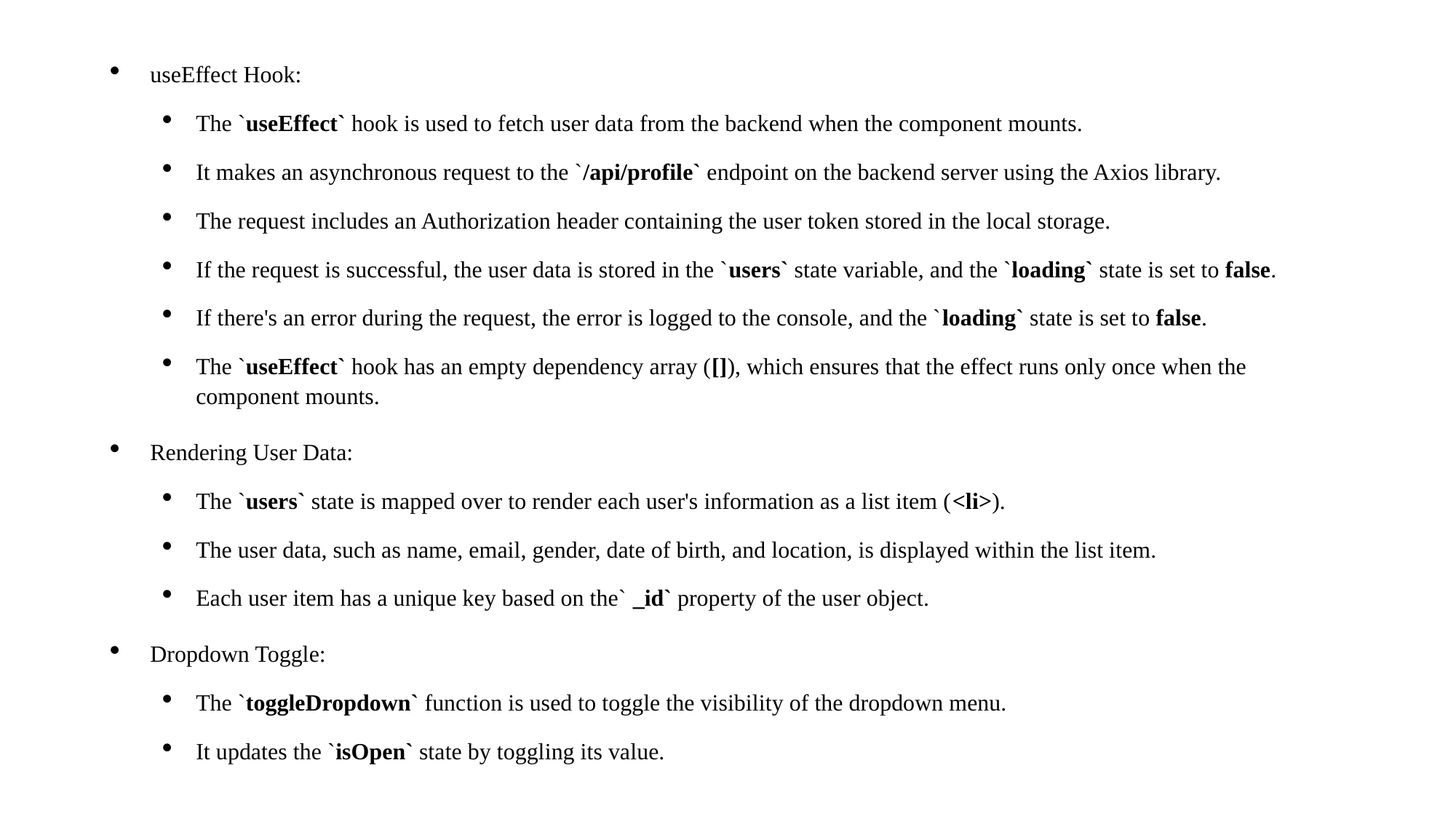

useEffect Hook:
The `useEffect` hook is used to fetch user data from the backend when the component mounts.
It makes an asynchronous request to the `/api/profile` endpoint on the backend server using the Axios library.
The request includes an Authorization header containing the user token stored in the local storage.
If the request is successful, the user data is stored in the `users` state variable, and the `loading` state is set to false.
If there's an error during the request, the error is logged to the console, and the `loading` state is set to false.
The `useEffect` hook has an empty dependency array ([]), which ensures that the effect runs only once when the component mounts.
Rendering User Data:
The `users` state is mapped over to render each user's information as a list item (<li>).
The user data, such as name, email, gender, date of birth, and location, is displayed within the list item.
Each user item has a unique key based on the` _id` property of the user object.
Dropdown Toggle:
The `toggleDropdown` function is used to toggle the visibility of the dropdown menu.
It updates the `isOpen` state by toggling its value.